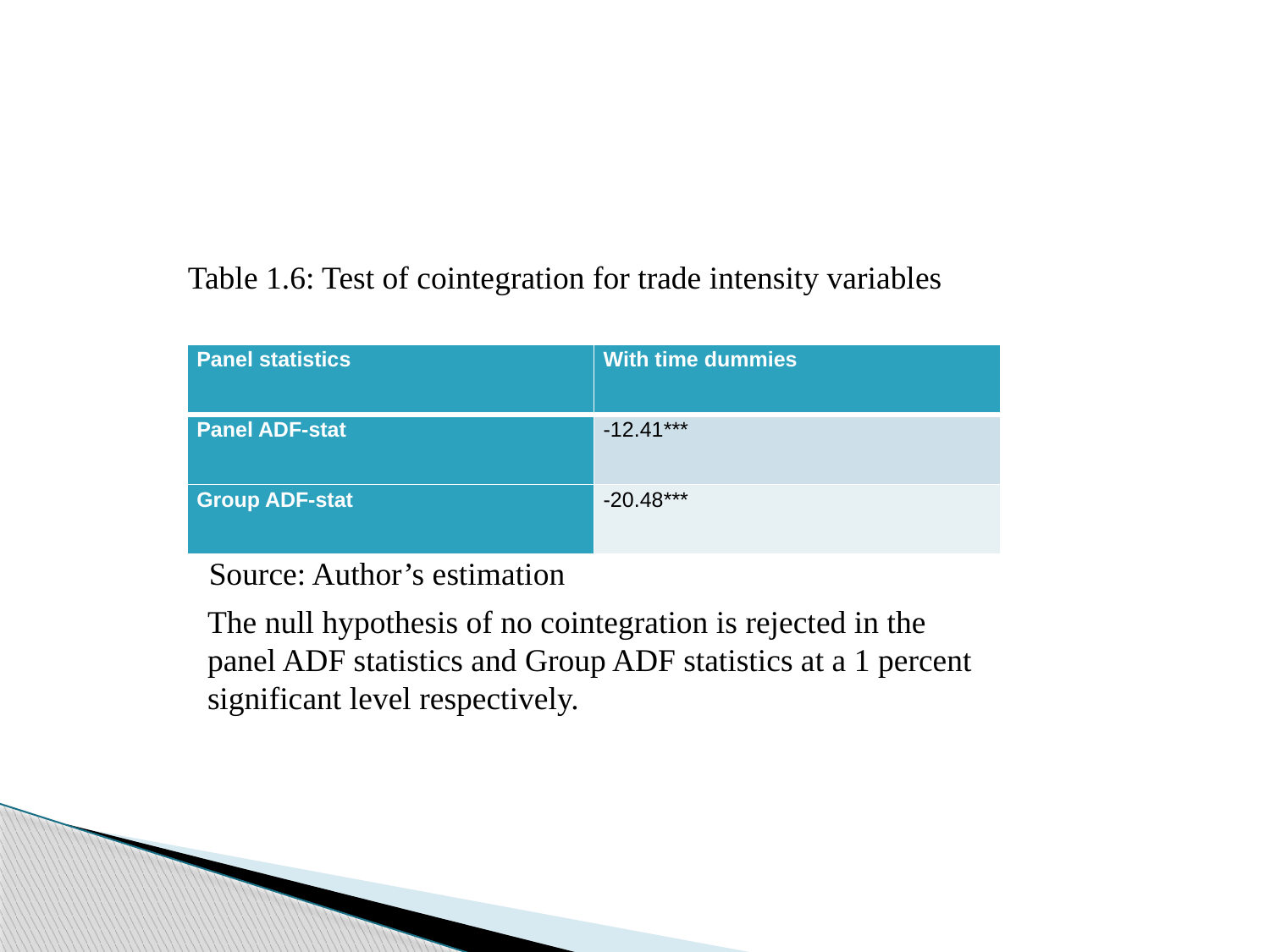

#
Table 1.6: Test of cointegration for trade intensity variables
| Panel statistics | With time dummies |
| --- | --- |
| Panel ADF-stat | -12.41\*\*\* |
| Group ADF-stat | -20.48\*\*\* |
Source: Author’s estimation
The null hypothesis of no cointegration is rejected in the panel ADF statistics and Group ADF statistics at a 1 percent significant level respectively.